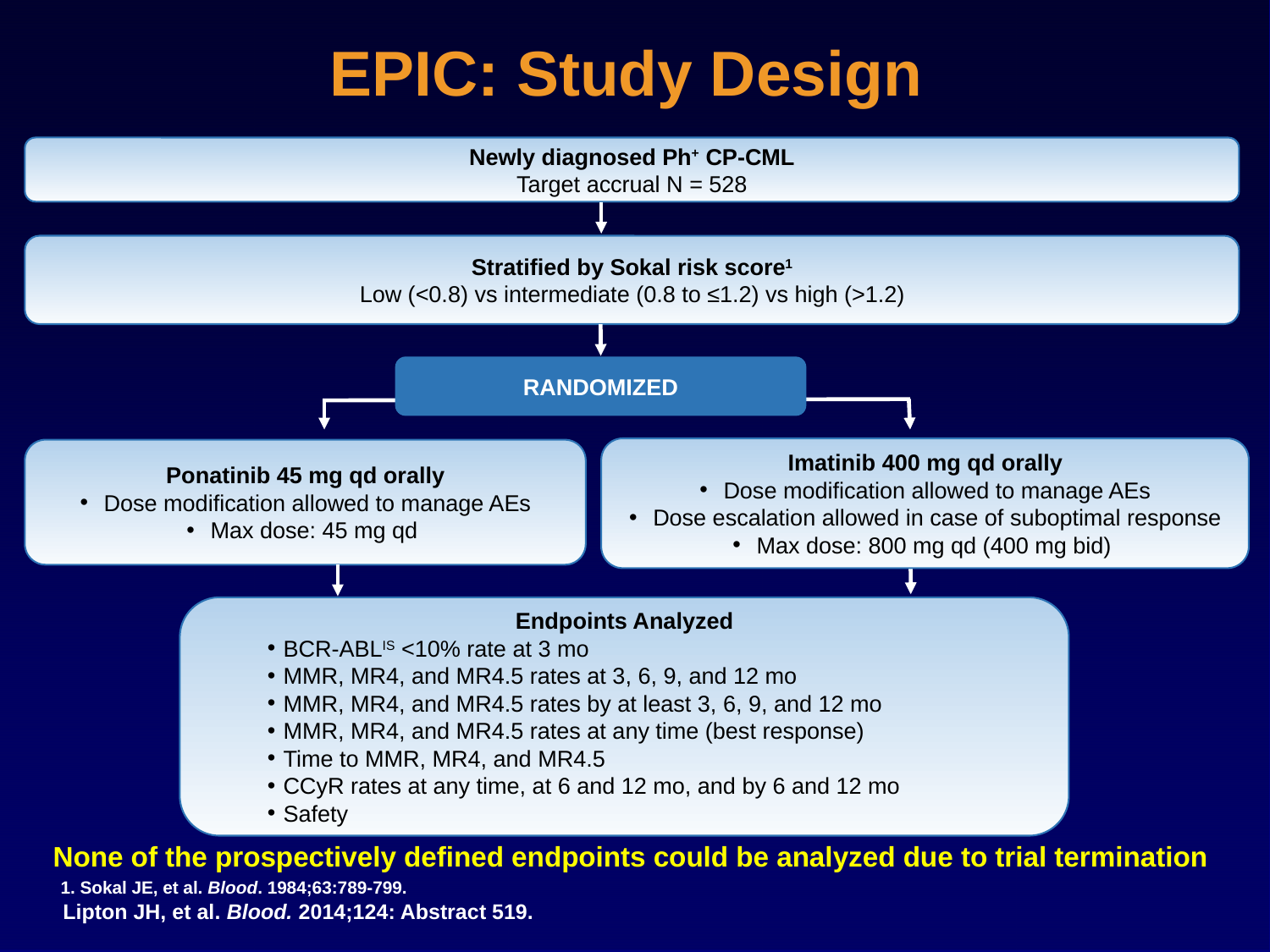

# EPIC: Study Design
Newly diagnosed Ph+ CP-CML
Target accrual N = 528
Stratified by Sokal risk score1
Low (<0.8) vs intermediate (0.8 to ≤1.2) vs high (>1.2)
RANDOMIZED
Imatinib 400 mg qd orally
Dose modification allowed to manage AEs
Dose escalation allowed in case of suboptimal response
Max dose: 800 mg qd (400 mg bid)
Ponatinib 45 mg qd orally
Dose modification allowed to manage AEs
Max dose: 45 mg qd
Endpoints Analyzed
BCR-ABLIS <10% rate at 3 mo
MMR, MR4, and MR4.5 rates at 3, 6, 9, and 12 mo
MMR, MR4, and MR4.5 rates by at least 3, 6, 9, and 12 mo
MMR, MR4, and MR4.5 rates at any time (best response)
Time to MMR, MR4, and MR4.5
CCyR rates at any time, at 6 and 12 mo, and by 6 and 12 mo
Safety
None of the prospectively defined endpoints could be analyzed due to trial termination
1. Sokal JE, et al. Blood. 1984;63:789-799.
Lipton JH, et al. Blood. 2014;124: Abstract 519.